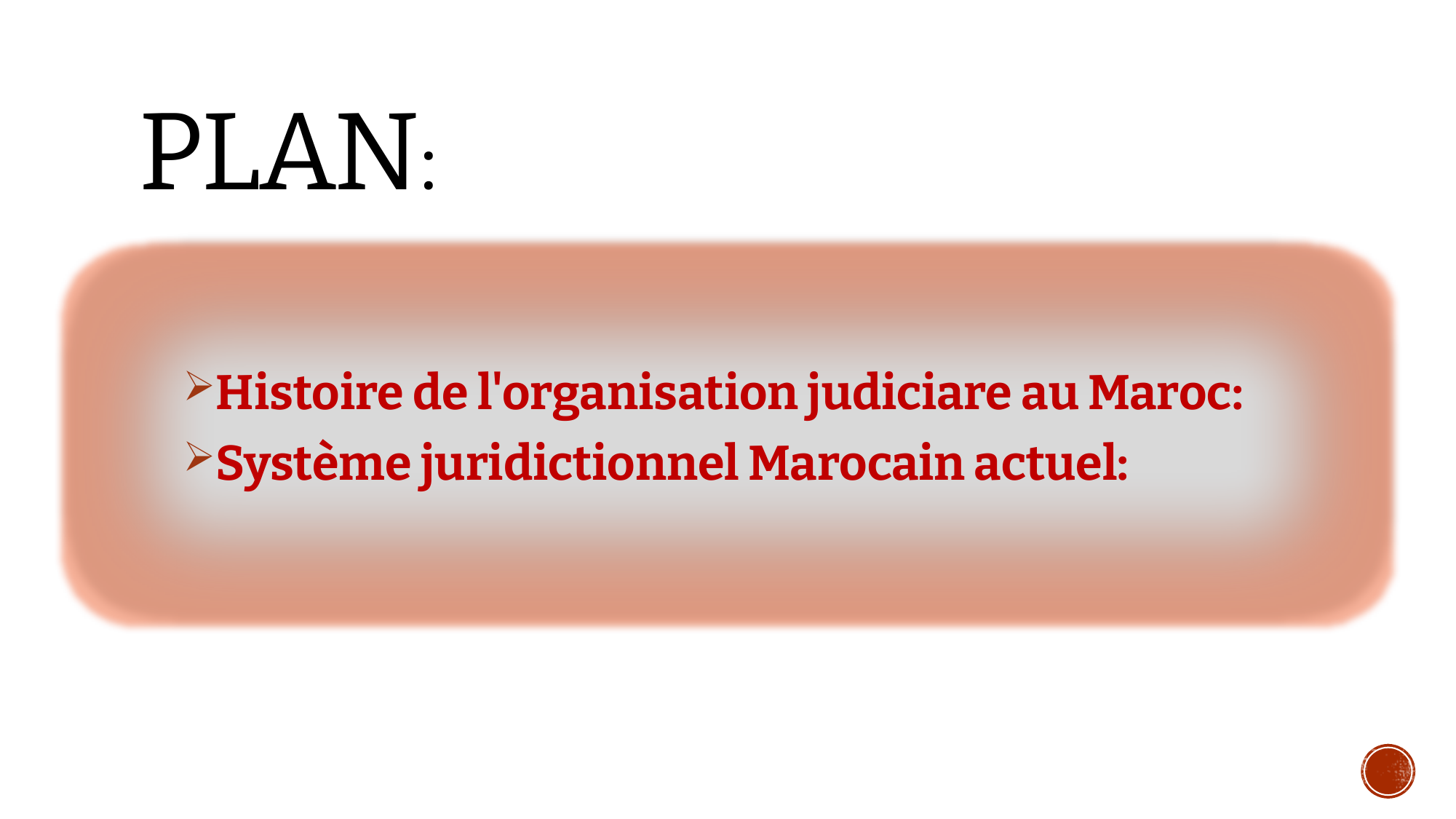

# Plan:

Histoire de l'organisation judiciare au Maroc:
Système juridictionnel Marocain actuel: